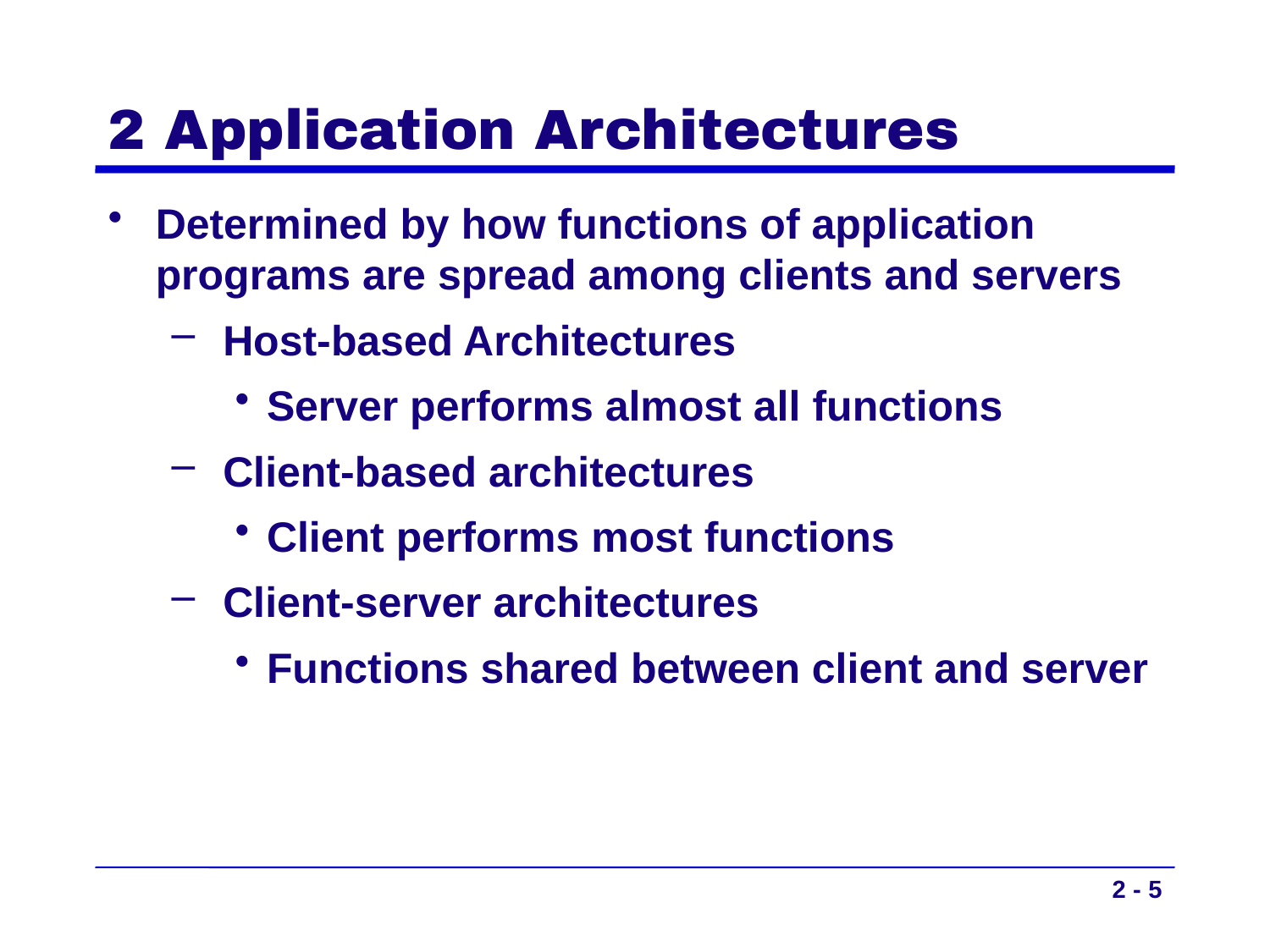

# 2 Application Architectures
Determined by how functions of application programs are spread among clients and servers
 Host-based Architectures
Server performs almost all functions
 Client-based architectures
Client performs most functions
 Client-server architectures
Functions shared between client and server
2 - 5